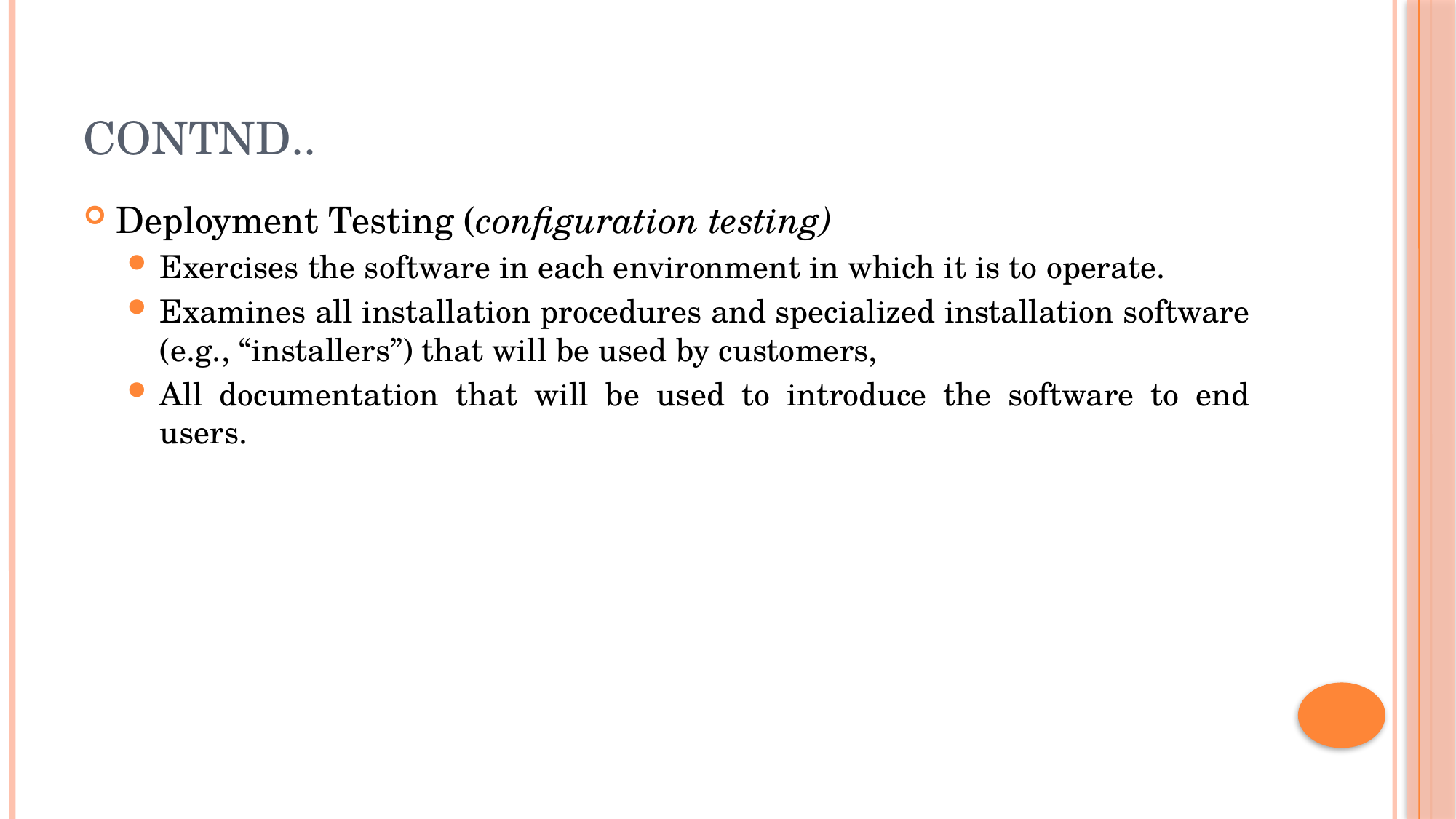

# Contnd..
Deployment Testing (configuration testing)
Exercises the software in each environment in which it is to operate.
Examines all installation procedures and specialized installation software (e.g., “installers”) that will be used by customers,
All documentation that will be used to introduce the software to end users.